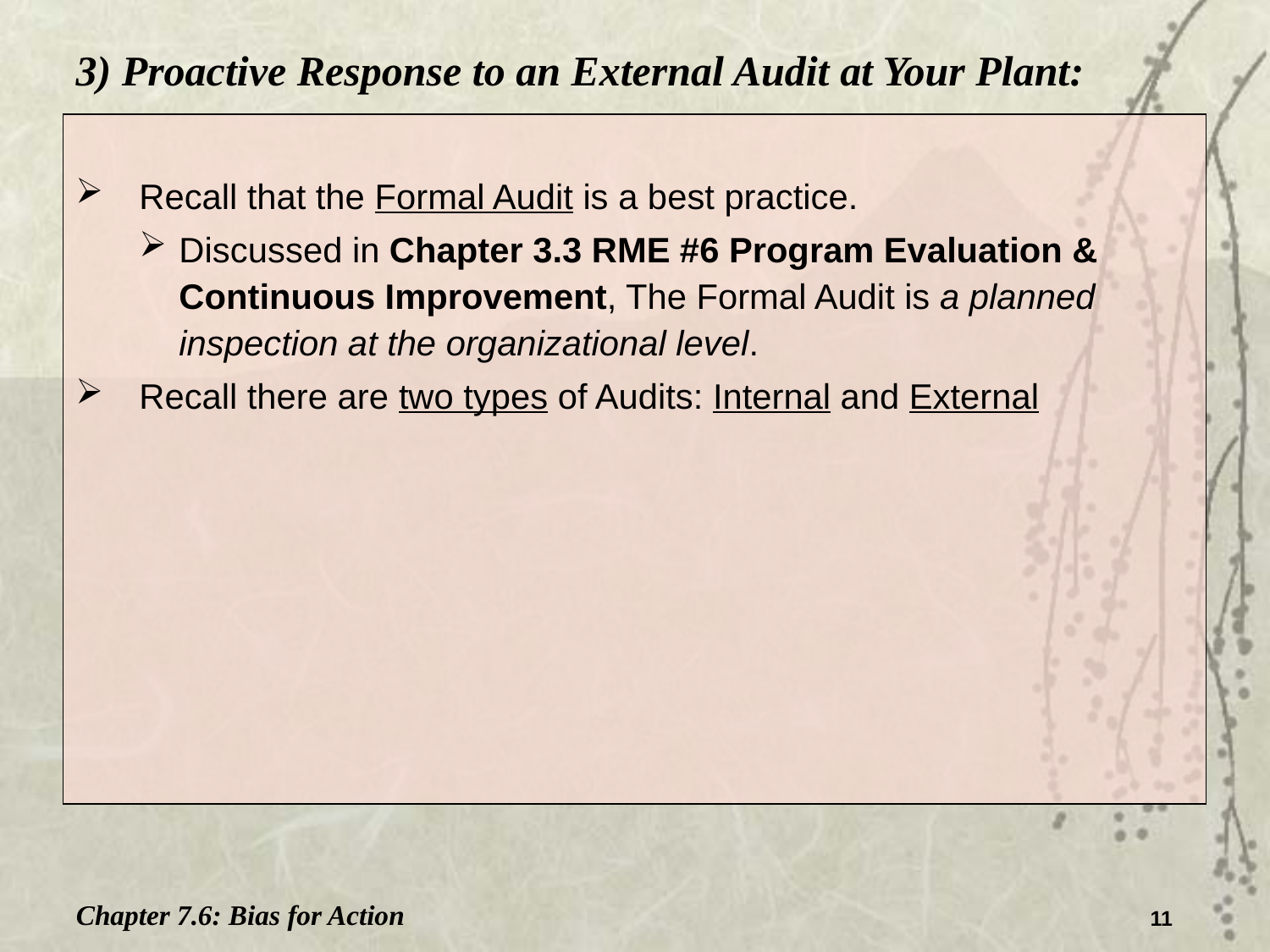

3) Proactive Response to an External Audit at Your Plant:

Recall that the Formal Audit is a best practice.
Discussed in Chapter 3.3 RME #6 Program Evaluation & Continuous Improvement, The Formal Audit is a planned inspection at the organizational level.
Recall there are two types of Audits: Internal and External
Chapter 7.6: Bias for Action
11